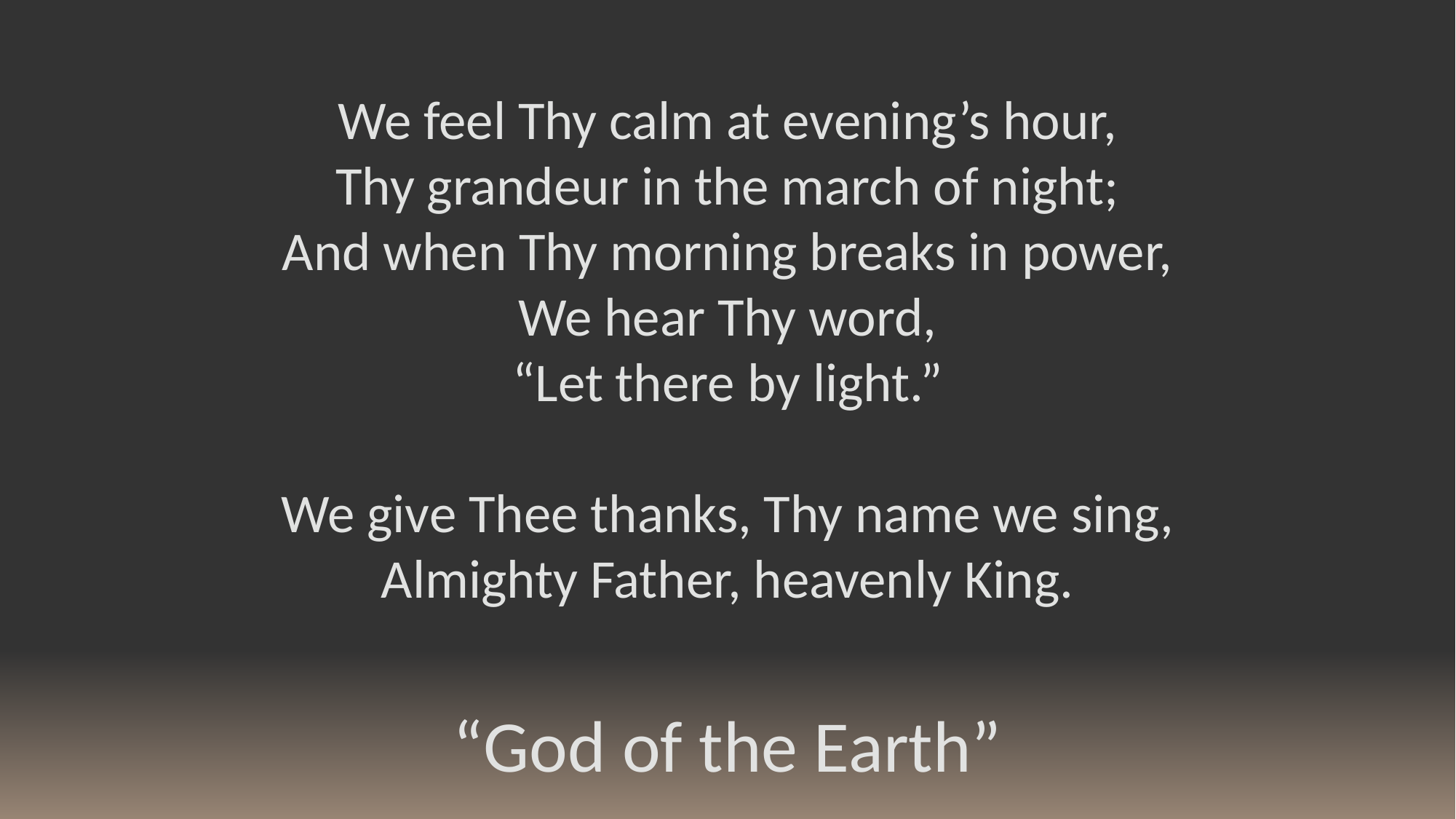

We feel Thy calm at evening’s hour,
Thy grandeur in the march of night;
And when Thy morning breaks in power,
We hear Thy word,
“Let there by light.”

We give Thee thanks, Thy name we sing,
Almighty Father, heavenly King.

“God of the Earth”